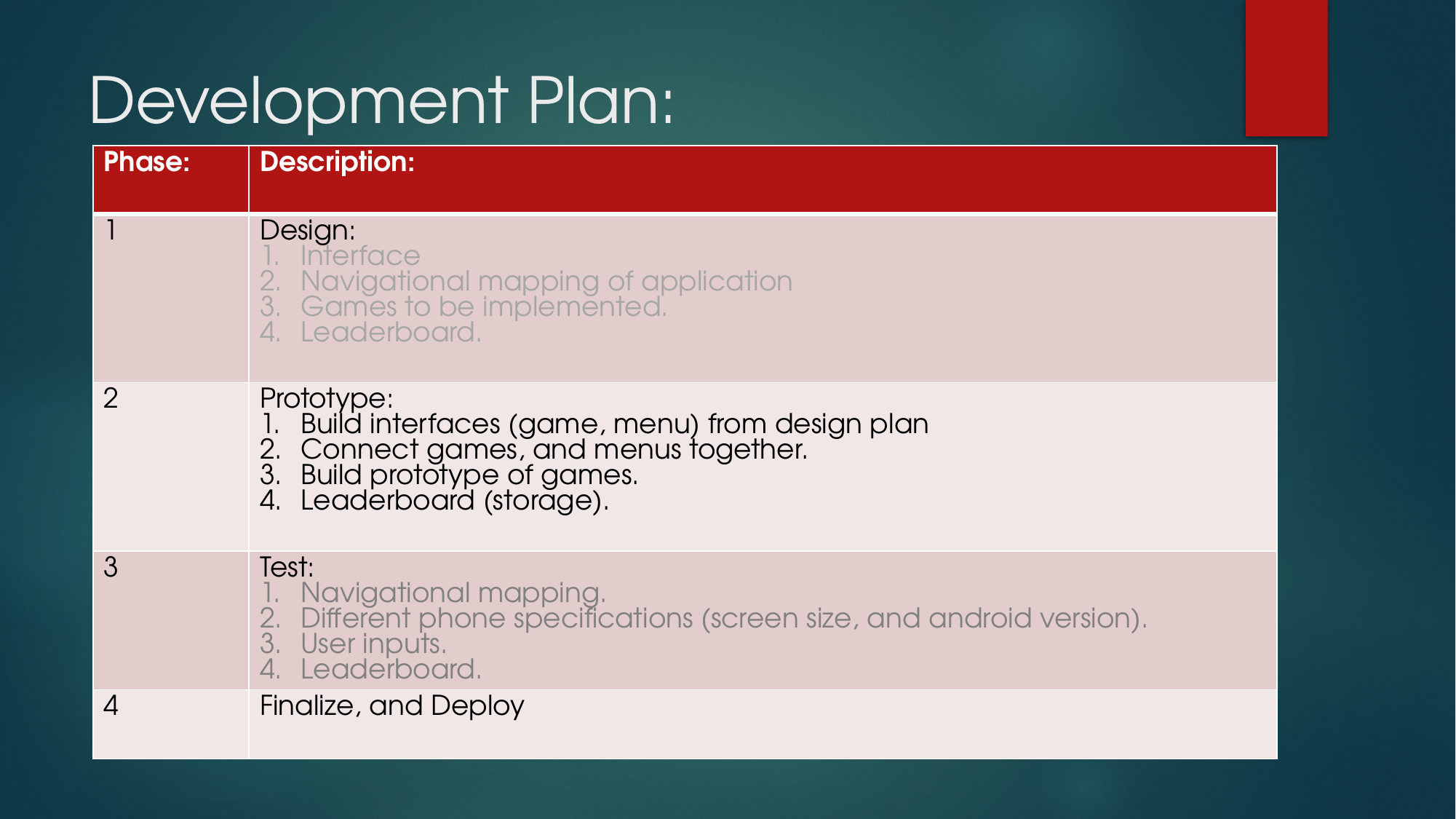

# Development Plan:
| Phase: | Description: |
| --- | --- |
| 1 | Design: Interface Navigational mapping of application Games to be implemented. Leaderboard. |
| 2 | Prototype: Build interfaces (game, menu) from design plan Connect games, and menus together. Build prototype of games. Leaderboard (storage). |
| 3 | Test: Navigational mapping. Different phone specifications (screen size, and android version). User inputs. Leaderboard. |
| 4 | Finalize, and Deploy |